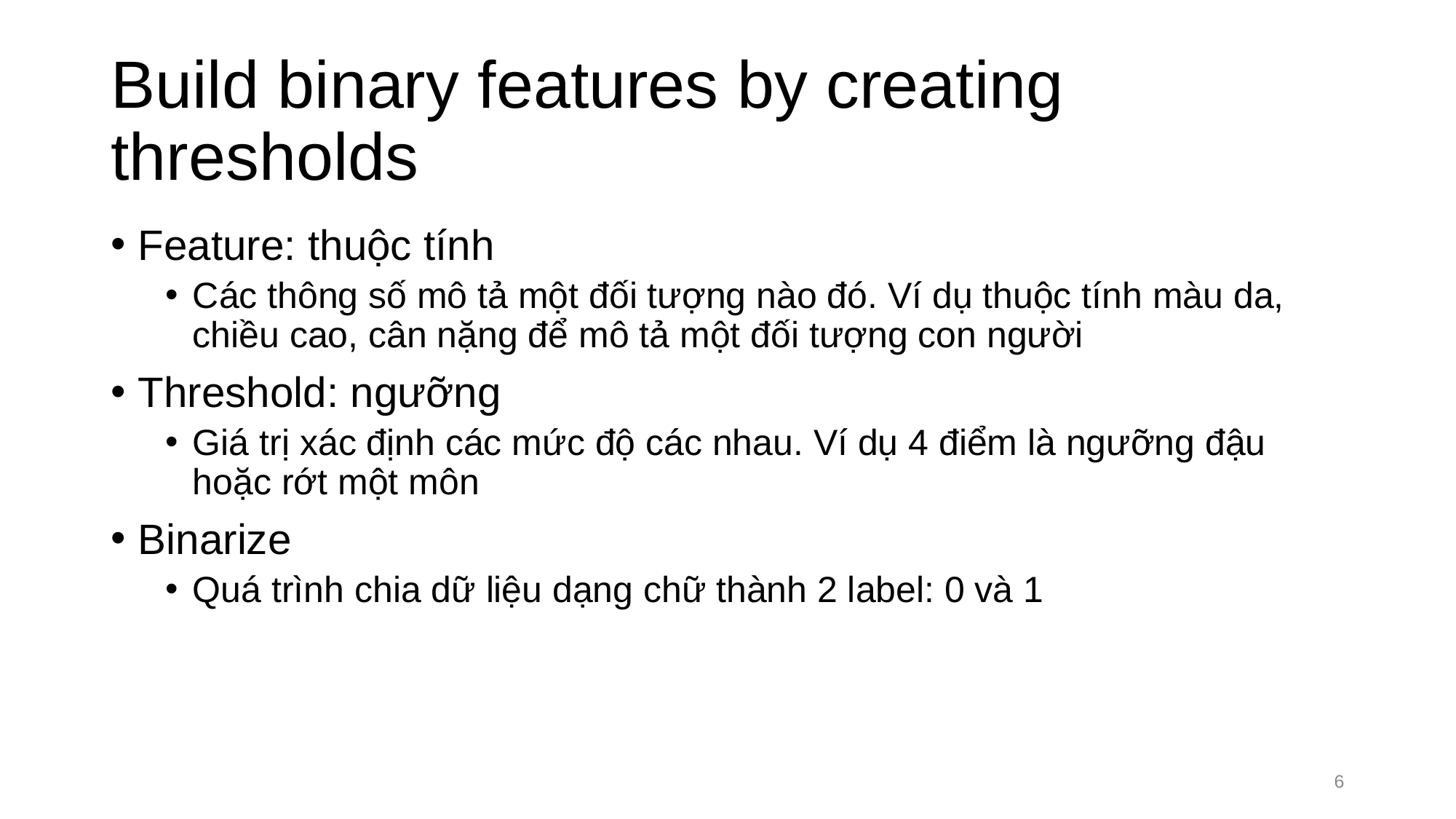

# Build binary features by creating thresholds
Feature: thuộc tính
Các thông số mô tả một đối tượng nào đó. Ví dụ thuộc tính màu da, chiều cao, cân nặng để mô tả một đối tượng con người
Threshold: ngưỡng
Giá trị xác định các mức độ các nhau. Ví dụ 4 điểm là ngưỡng đậu hoặc rớt một môn
Binarize
Quá trình chia dữ liệu dạng chữ thành 2 label: 0 và 1

6